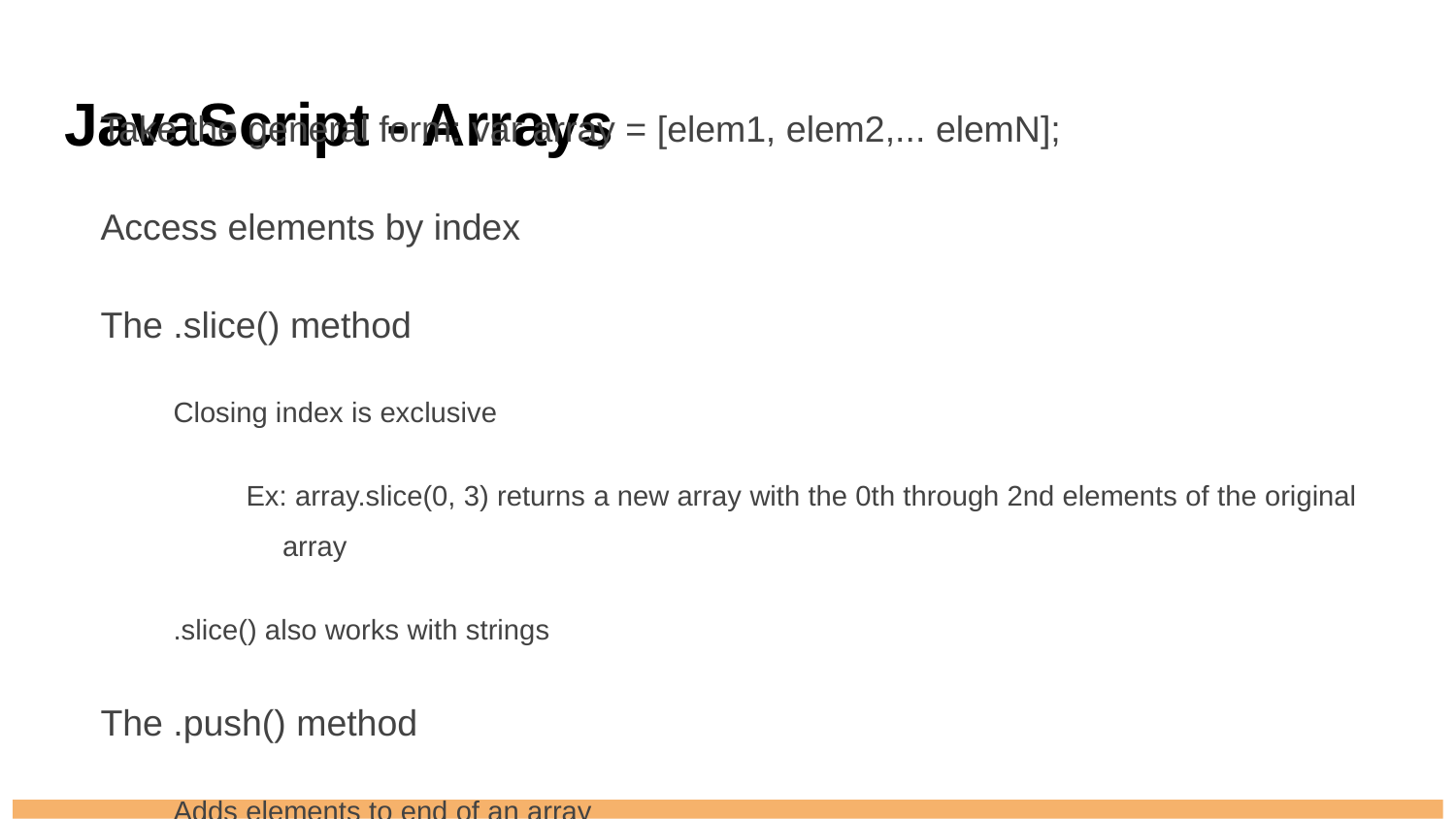

# JavaScript - Arrays
Take the general form: var array = [elem1, elem2,... elemN];
Access elements by index
The .slice() method
Closing index is exclusive
Ex: array.slice(0, 3) returns a new array with the 0th through 2nd elements of the original array
.slice() also works with strings
The .push() method
Adds elements to end of an array